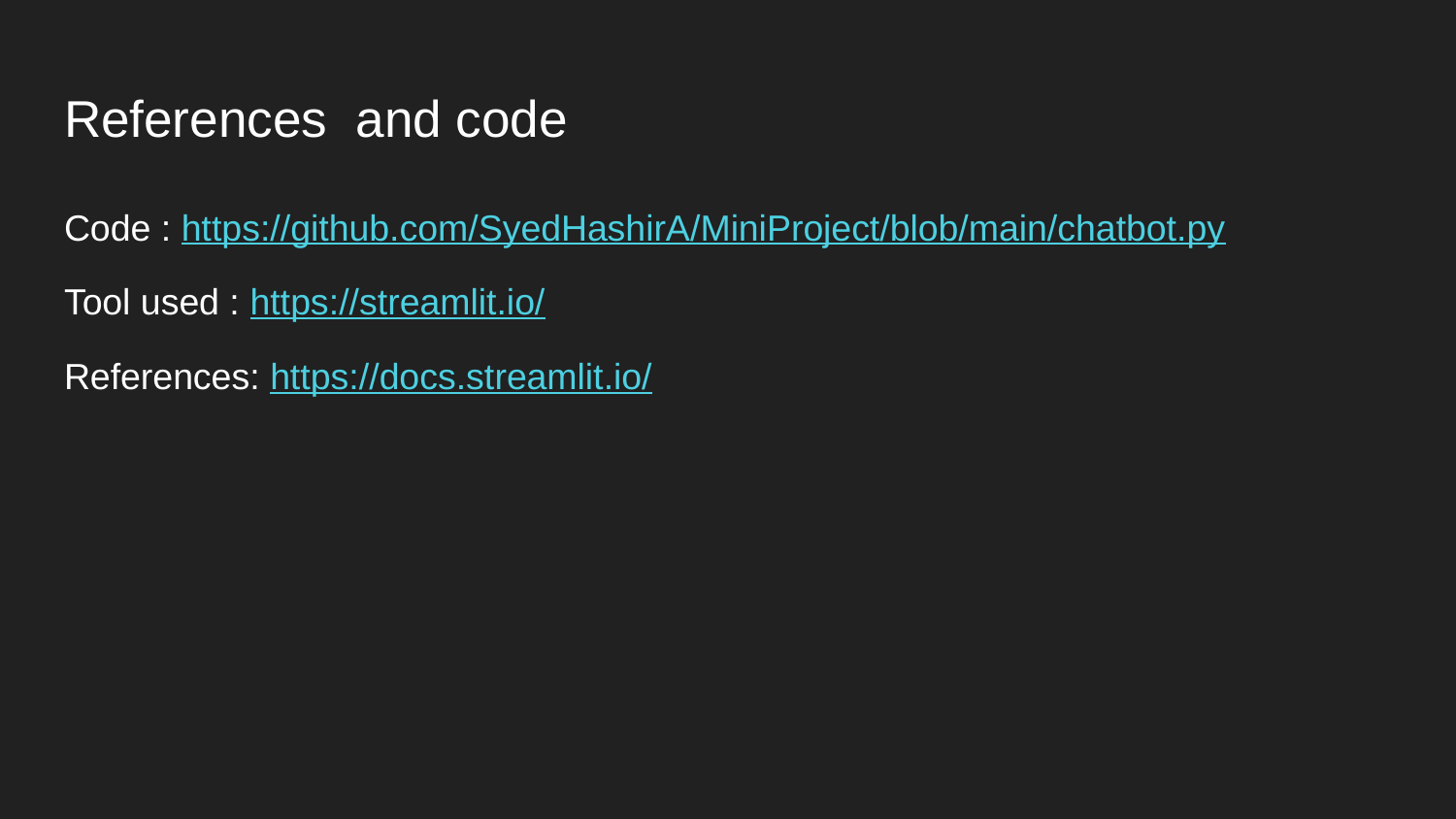

# References  and code

Code : https://github.com/SyedHashirA/MiniProject/blob/main/chatbot.py
Tool used : https://streamlit.io/
References: https://docs.streamlit.io/